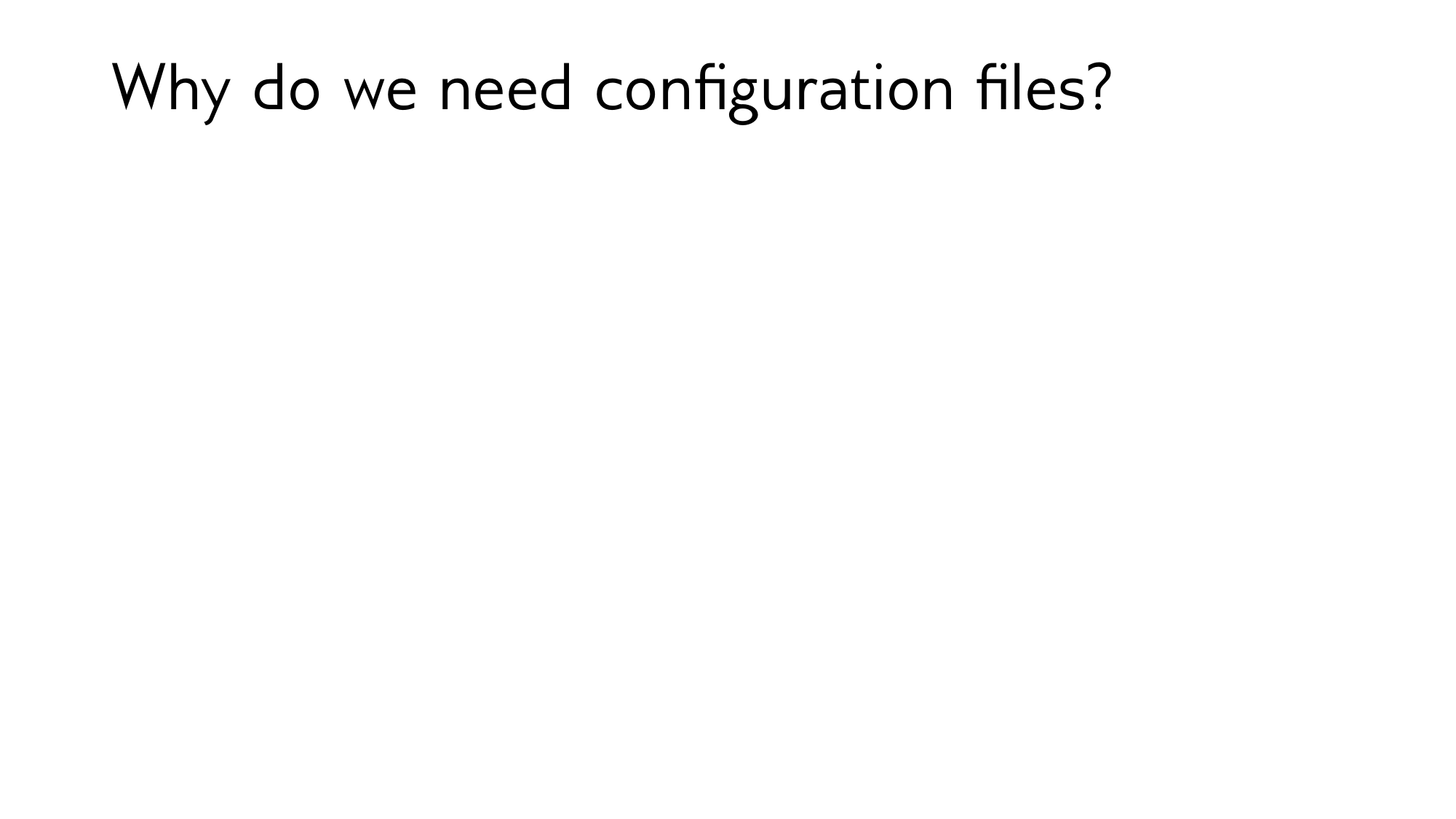

# Why do we need configuration files?